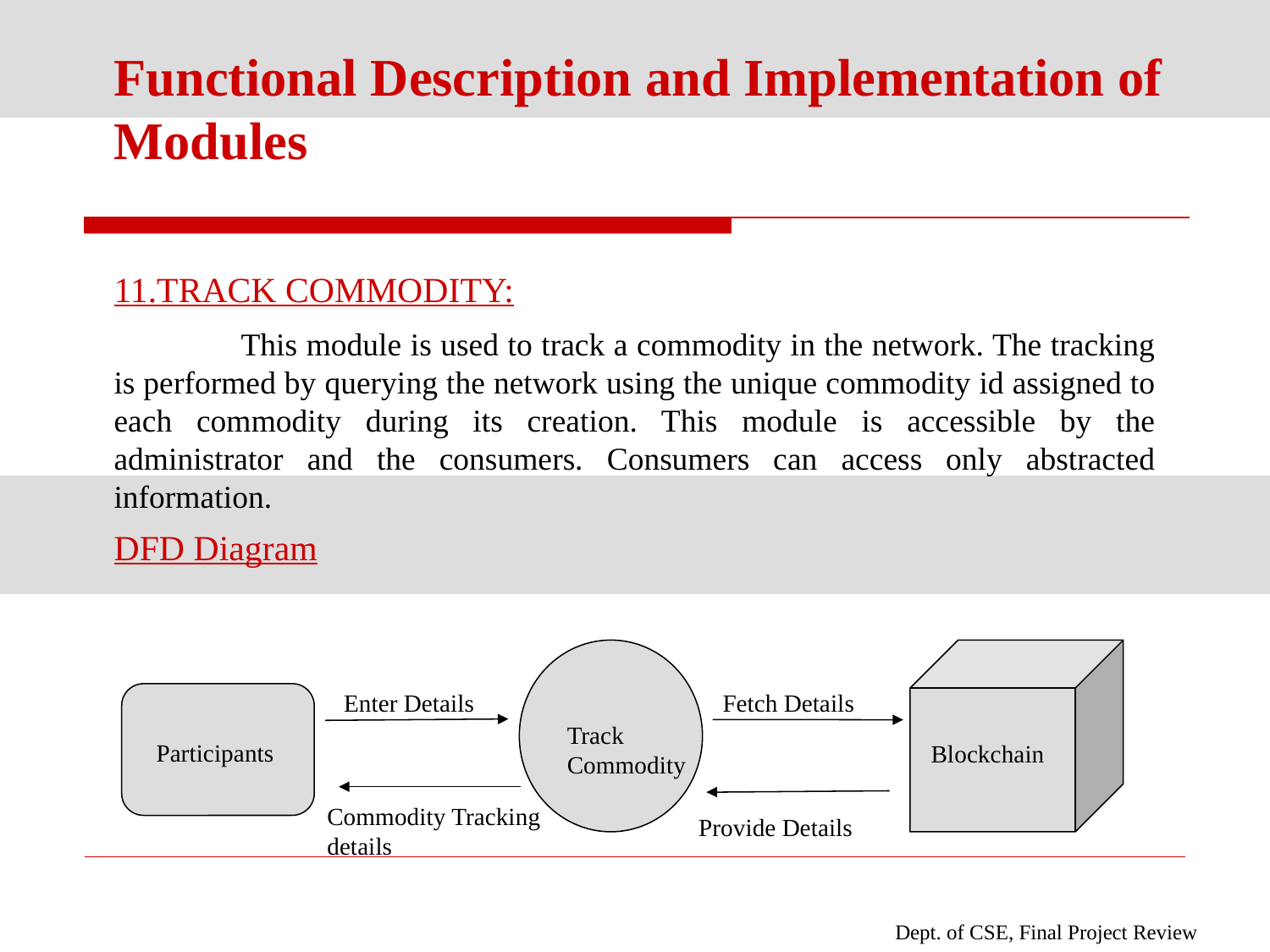

# Functional Description and Implementation of Modules
11.TRACK COMMODITY:
	This module is used to track a commodity in the network. The tracking is performed by querying the network using the unique commodity id assigned to each commodity during its creation. This module is accessible by the administrator and the consumers. Consumers can access only abstracted information.
DFD Diagram

Enter Details
Fetch Details

Track Commodity
Participants
Blockchain
Commodity Tracking details
Provide Details
Dept. of CSE, Final Project Review